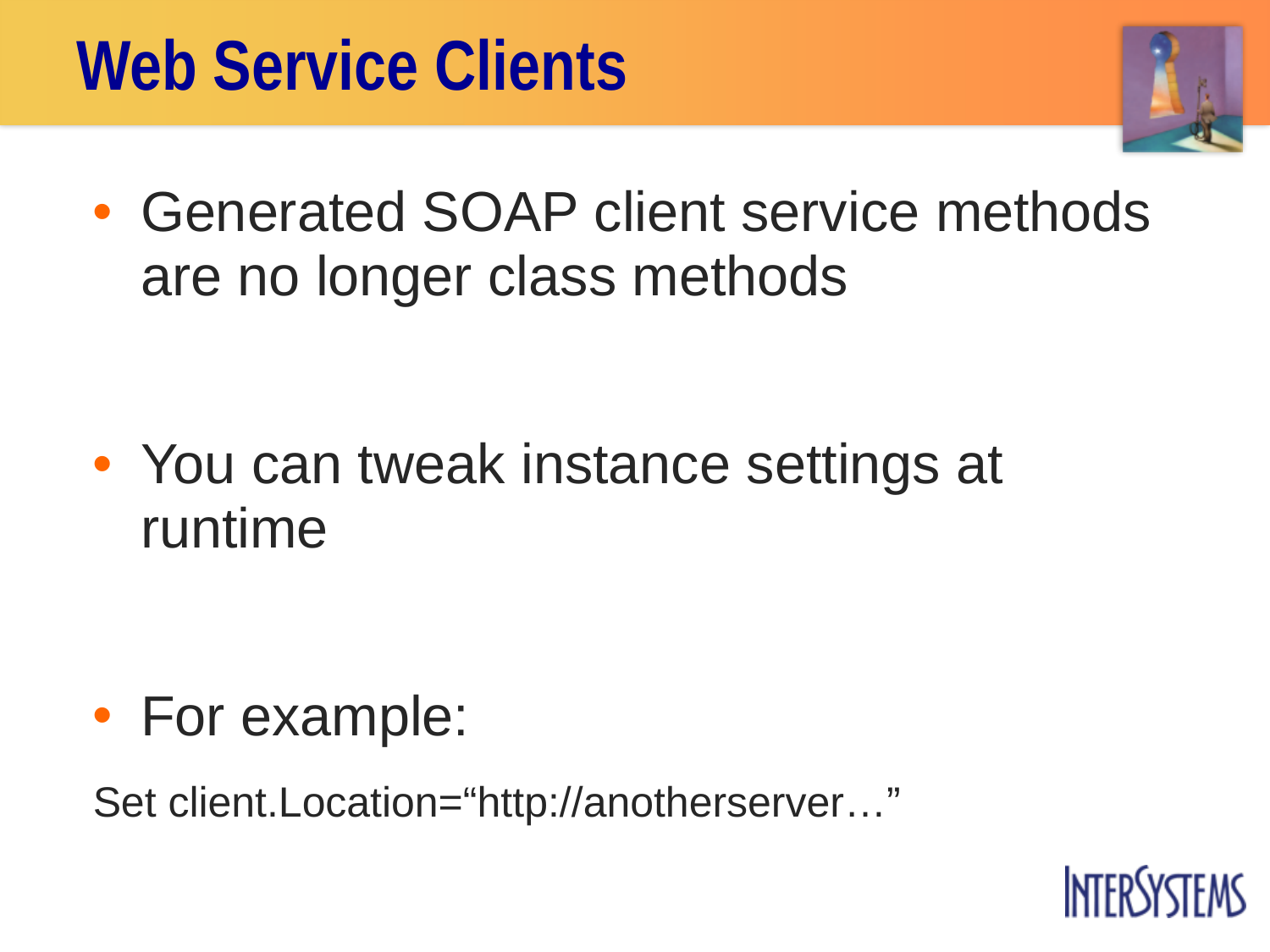

# Web Service Clients
Generated SOAP client service methods are no longer class methods

You can tweak instance settings at runtime

For example:
Set client.Location=“http://anotherserver…”